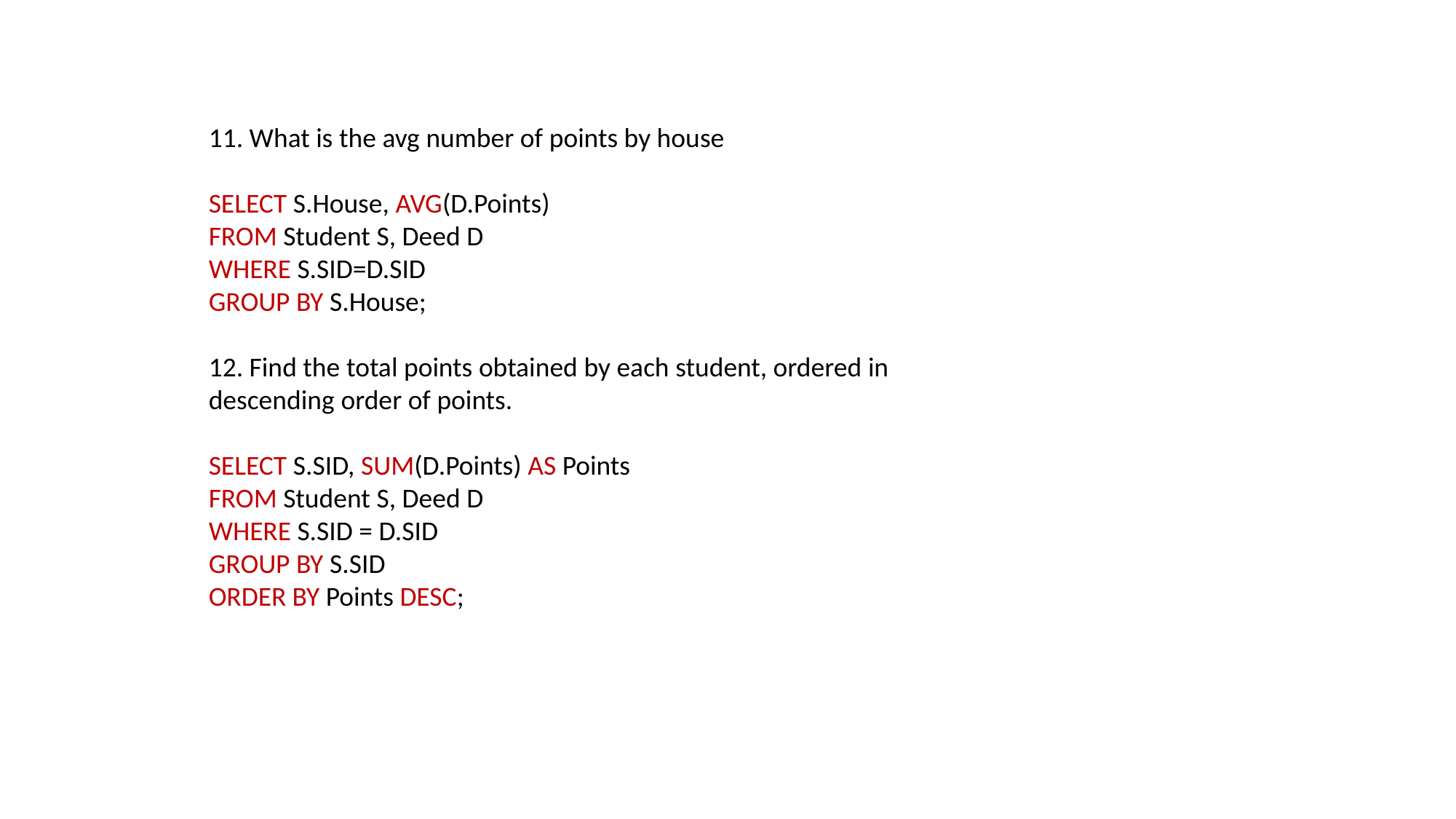

11. What is the avg number of points by house

SELECT S.House, AVG(D.Points)
FROM Student S, Deed D
WHERE S.SID=D.SID
GROUP BY S.House;
12. Find the total points obtained by each student, ordered in descending order of points.

SELECT S.SID, SUM(D.Points) AS Points
FROM Student S, Deed D
WHERE S.SID = D.SID
GROUP BY S.SID
ORDER BY Points DESC;